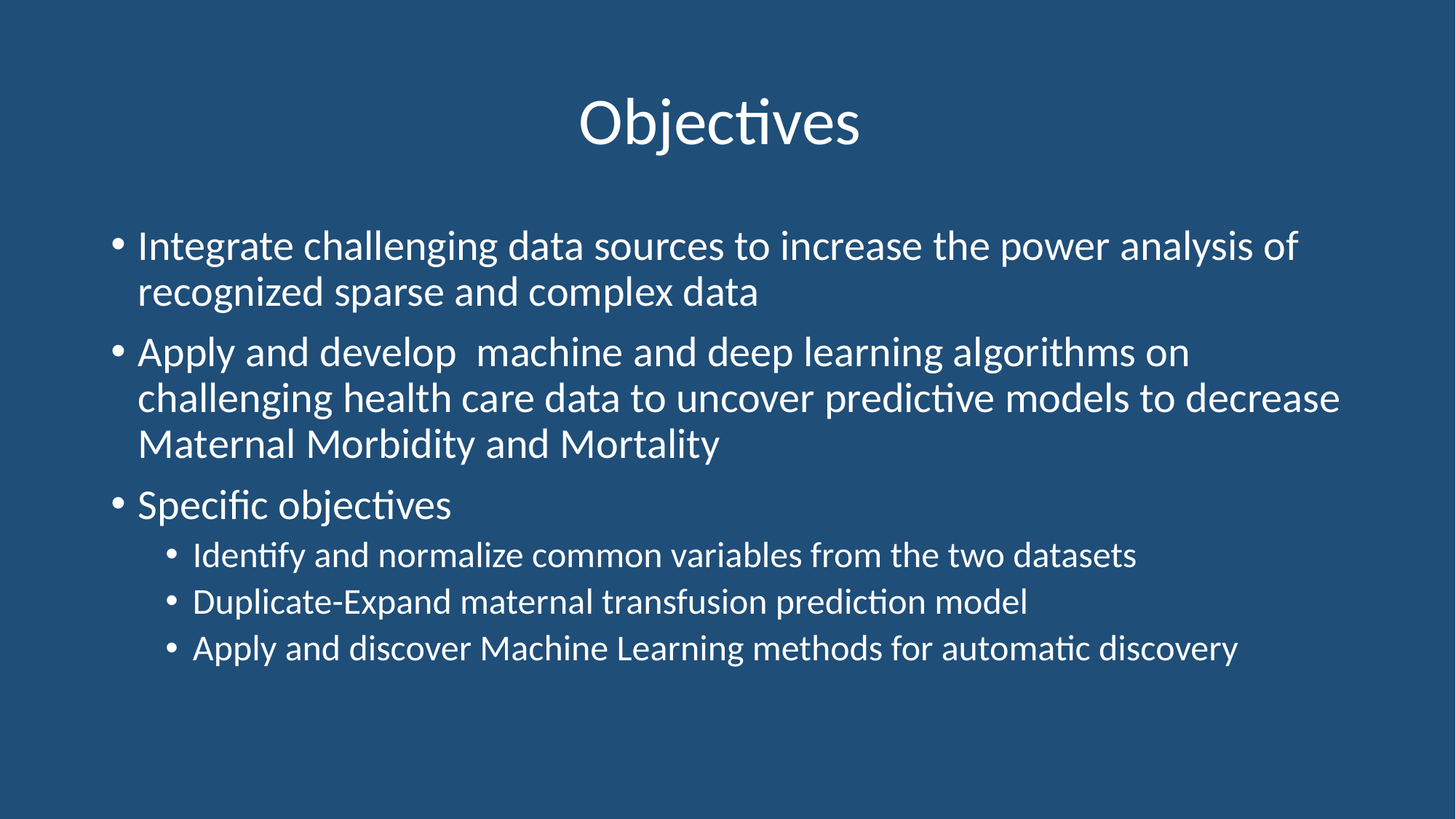

# Objectives
Integrate challenging data sources to increase the power analysis of recognized sparse and complex data
Apply and develop  machine and deep learning algorithms on challenging health care data to uncover predictive models to decrease Maternal Morbidity and Mortality
Specific objectives
Identify and normalize common variables from the two datasets
Duplicate-Expand maternal transfusion prediction model
Apply and discover Machine Learning methods for automatic discovery